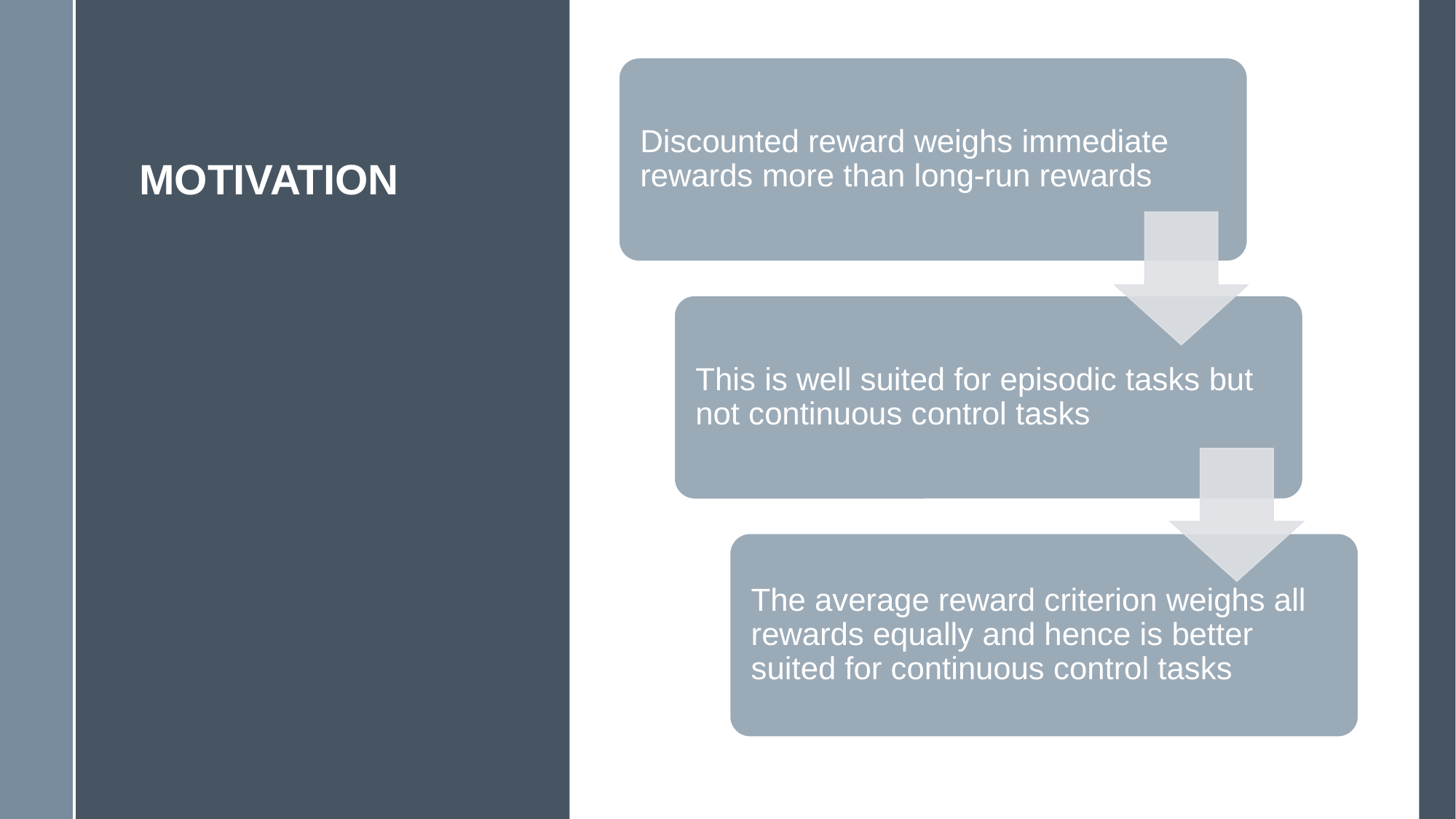

# MOTIVATION
Discounted reward weighs immediate rewards more than long-run rewards
This is well suited for episodic tasks but not continuous control tasks
The average reward criterion weighs all rewards equally and hence is better suited for continuous control tasks